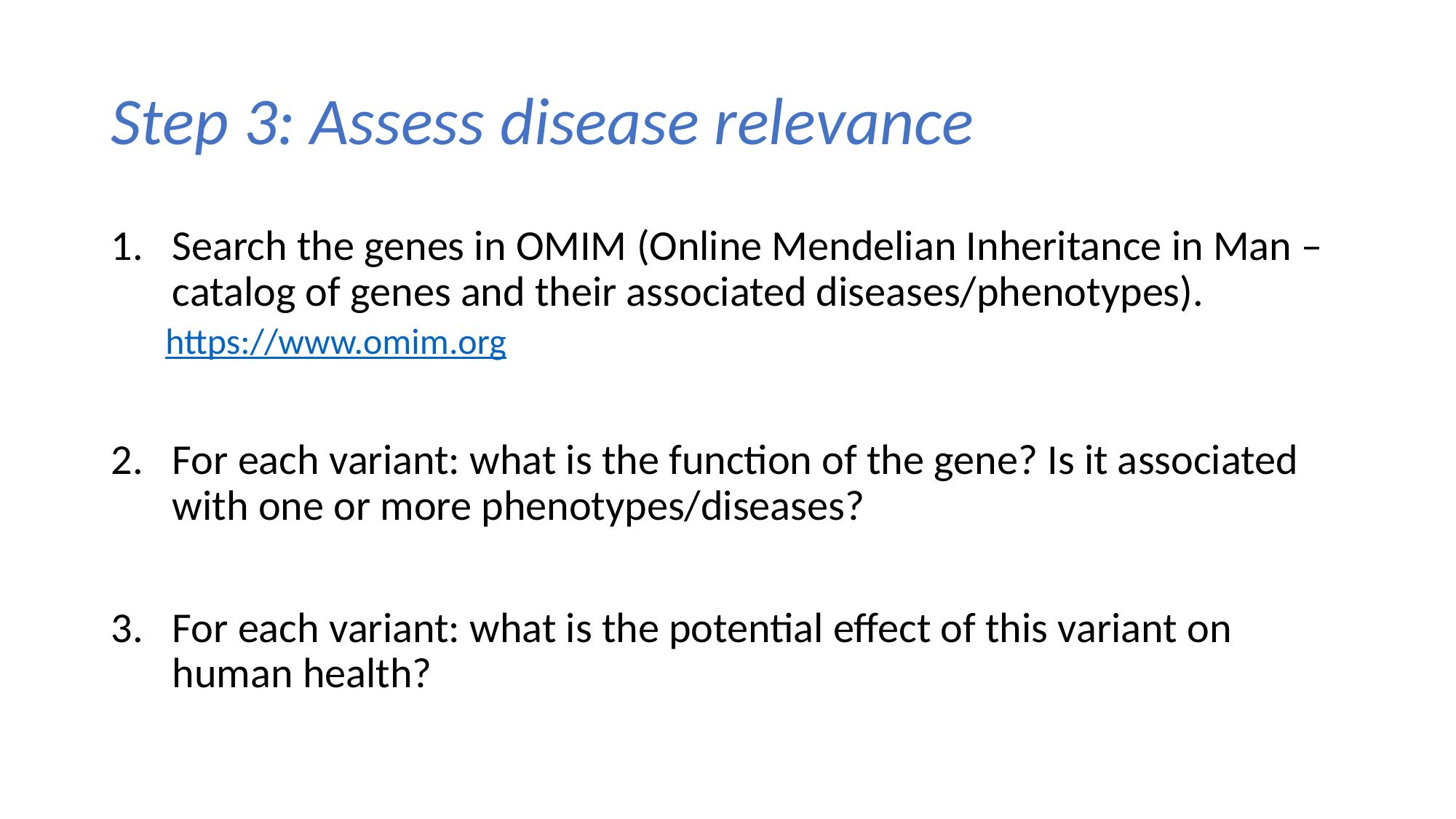

# Step 3: Assess disease relevance
Search the genes in OMIM (Online Mendelian Inheritance in Man – catalog of genes and their associated diseases/phenotypes).
https://www.omim.org

For each variant: what is the function of the gene? Is it associated with one or more phenotypes/diseases?

For each variant: what is the potential effect of this variant on human health?